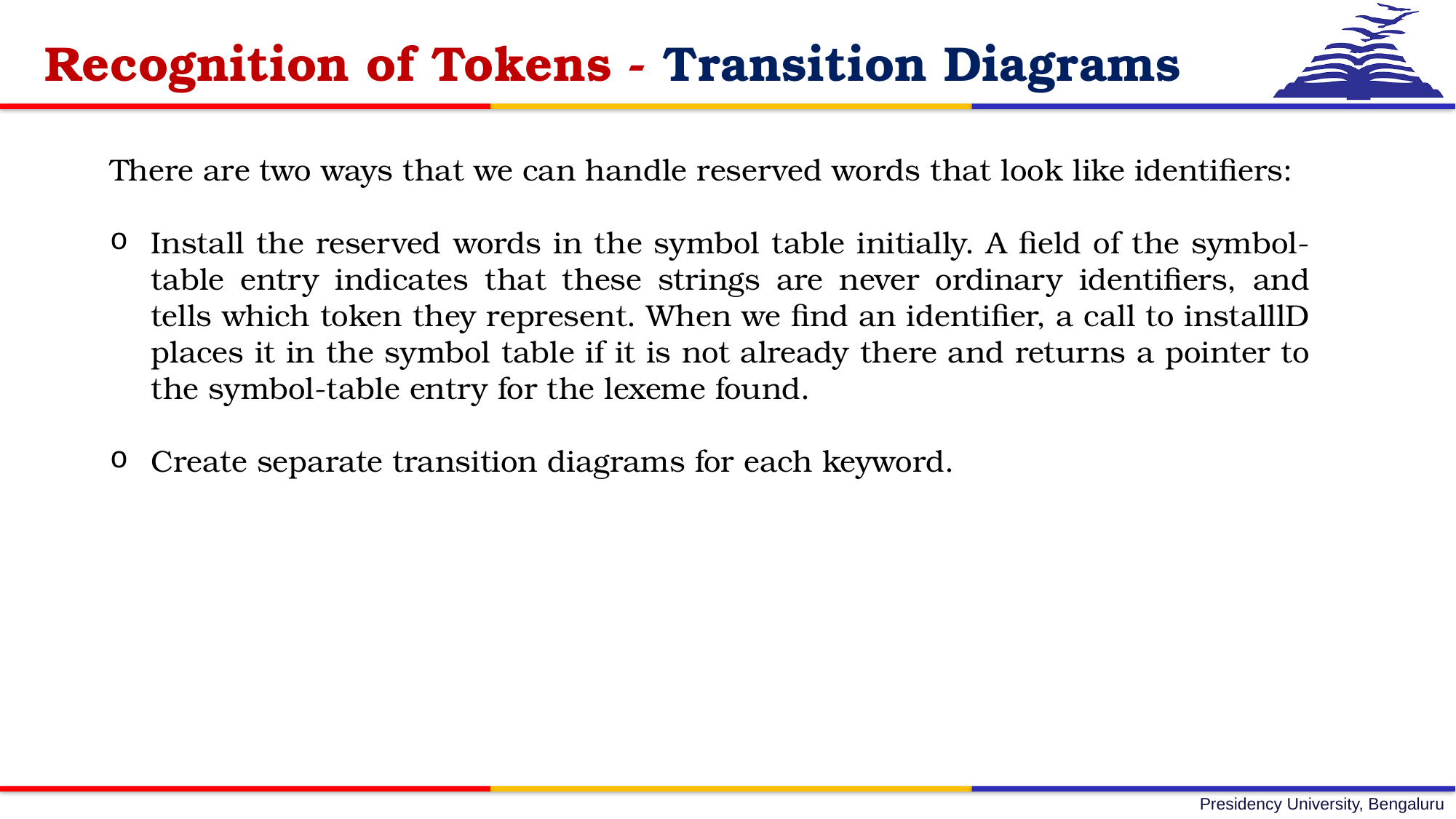

Recognition of Tokens - Transition Diagrams
There are two ways that we can handle reserved words that look like identifiers:

Install the reserved words in the symbol table initially. A field of the symbol-table entry indicates that these strings are never ordinary identifiers, and tells which token they represent. When we find an identifier, a call to installlD places it in the symbol table if it is not already there and returns a pointer to the symbol-table entry for the lexeme found.

Create separate transition diagrams for each keyword.